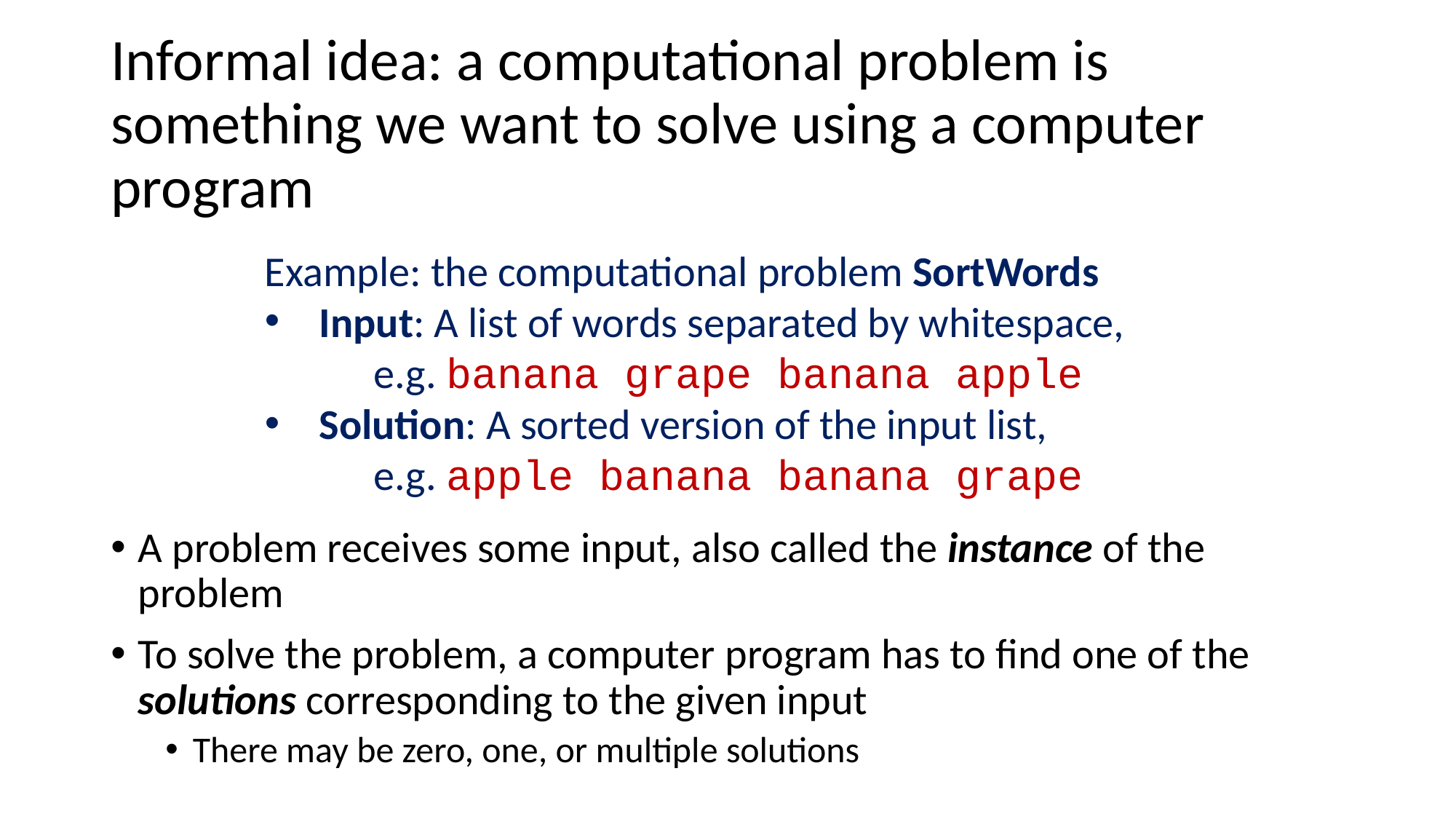

# Informal idea: a computational problem is something we want to solve using a computer program
Example: the computational problem SortWords
Input: A list of words separated by whitespace,
e.g. banana grape banana apple
Solution: A sorted version of the input list,
e.g. apple banana banana grape
A problem receives some input, also called the instance of the problem
To solve the problem, a computer program has to find one of the solutions corresponding to the given input
There may be zero, one, or multiple solutions